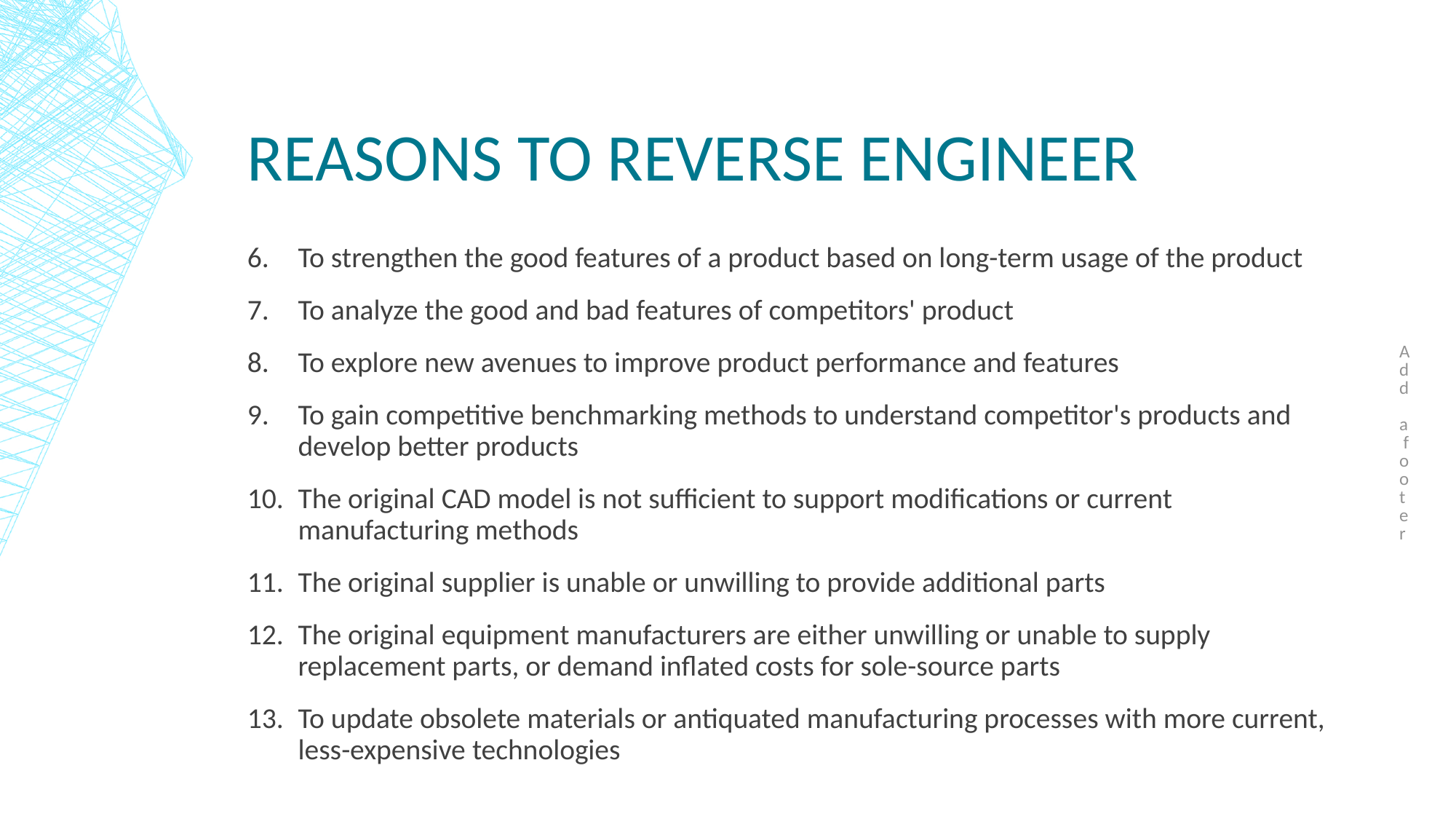

Add a footer
# Reasons to reverse engineer
To strengthen the good features of a product based on long-term usage of the product
To analyze the good and bad features of competitors' product
To explore new avenues to improve product performance and features
To gain competitive benchmarking methods to understand competitor's products and develop better products
The original CAD model is not sufficient to support modifications or current manufacturing methods
The original supplier is unable or unwilling to provide additional parts
The original equipment manufacturers are either unwilling or unable to supply replacement parts, or demand inflated costs for sole-source parts
To update obsolete materials or antiquated manufacturing processes with more current, less-expensive technologies